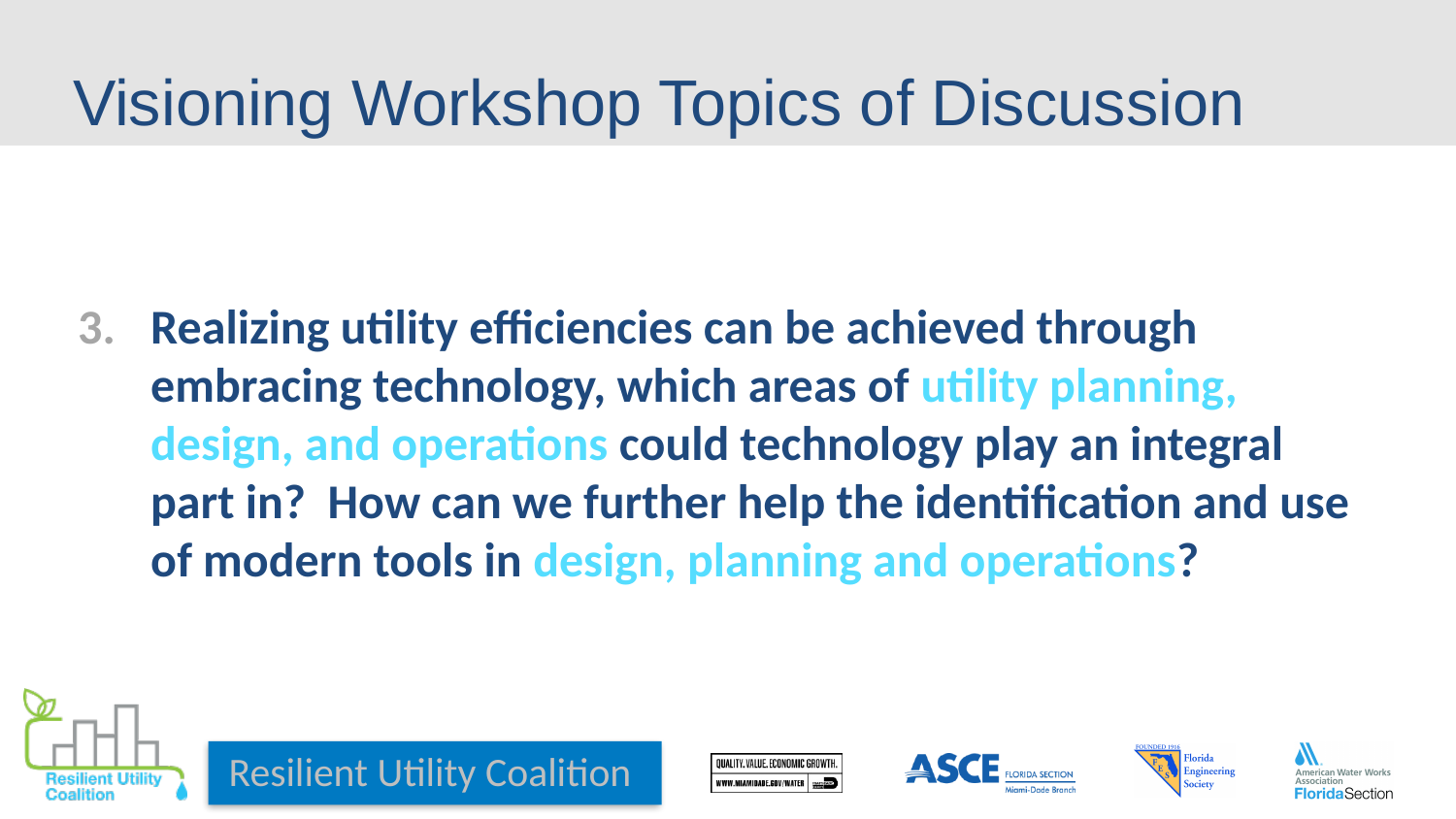

# Visioning Workshop Topics of Discussion
Realizing utility efficiencies can be achieved through embracing technology, which areas of utility planning, design, and operations could technology play an integral part in?  How can we further help the identification and use of modern tools in design, planning and operations?
Resilient Utility Coalition